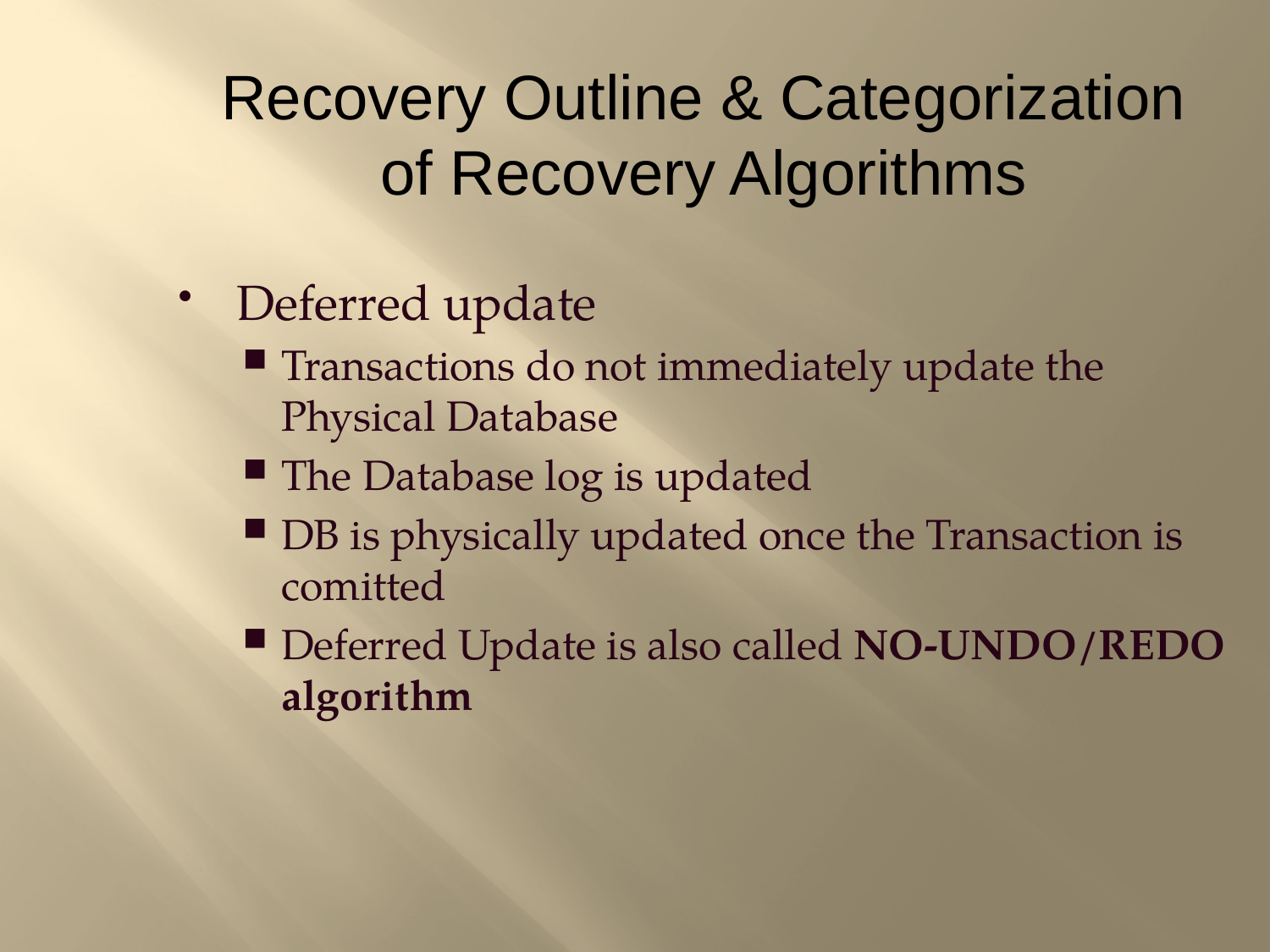

Recovery Outline & Categorization
of Recovery Algorithms
Deferred update
Transactions do not immediately update the Physical Database
The Database log is updated
DB is physically updated once the Transaction is comitted
Deferred Update is also called NO-UNDO/REDO algorithm